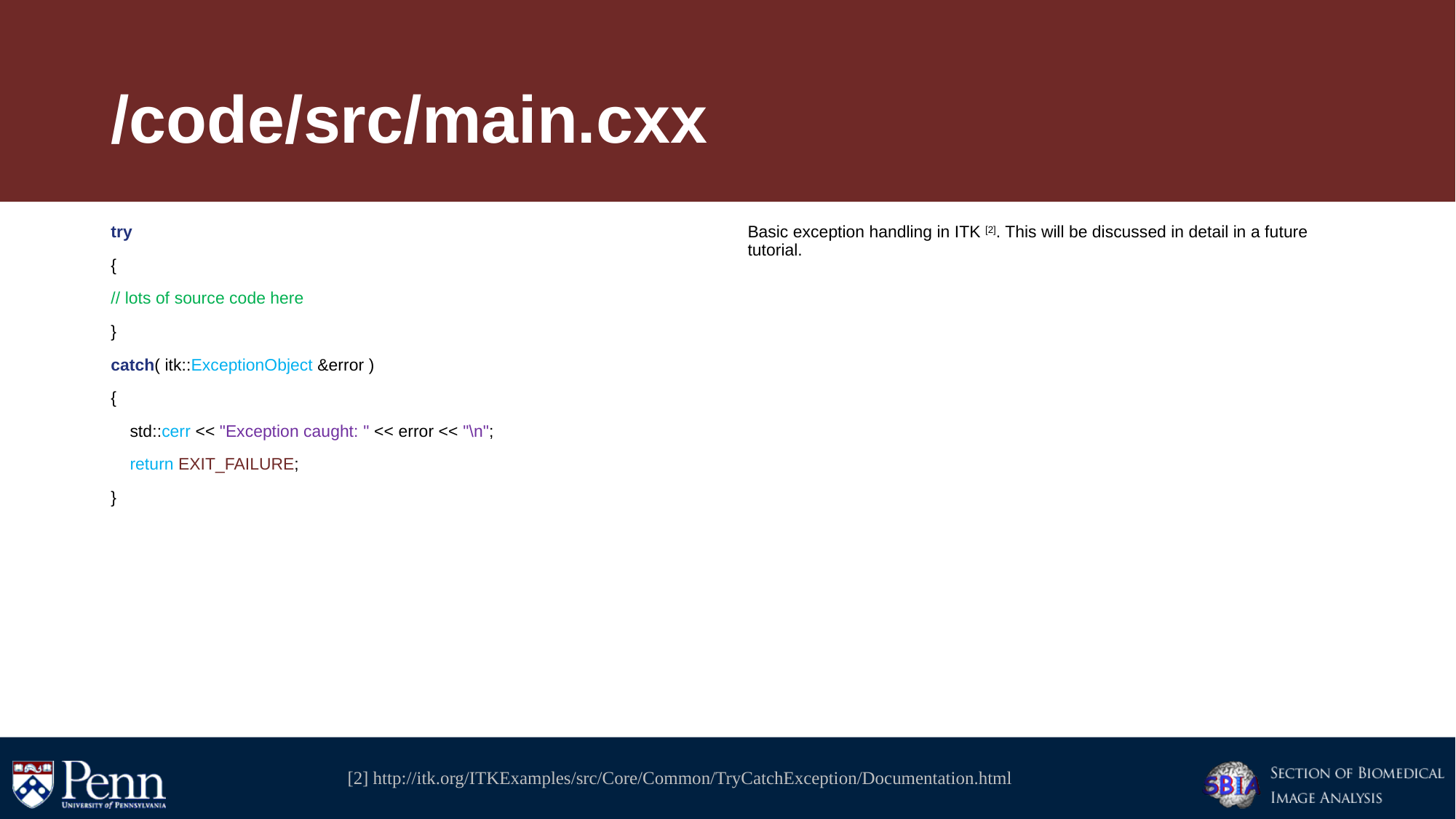

# /code/src/main.cxx
try
{
// lots of source code here
}
catch( itk::ExceptionObject &error )
{
    std::cerr << "Exception caught: " << error << "\n";
    return EXIT_FAILURE;
}
Basic exception handling in ITK [2]. This will be discussed in detail in a future tutorial.

[2] http://itk.org/ITKExamples/src/Core/Common/TryCatchException/Documentation.html